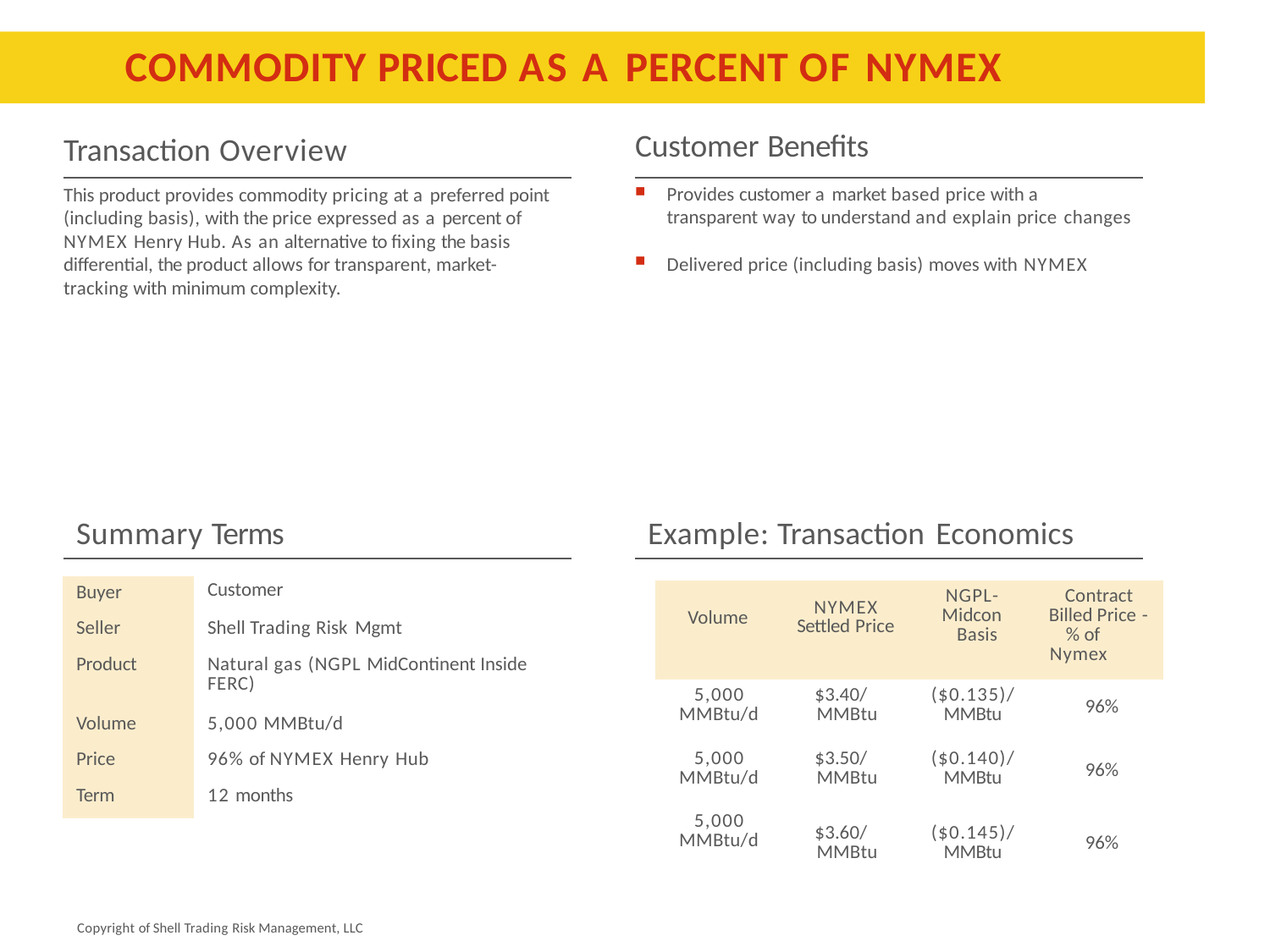

# COMMODITY PRICED AS A PERCENT OF NYMEX
Customer Benefits
Transaction Overview

Provides customer a market based price with a  transparent way to understand and explain price changes
This product provides commodity pricing at a preferred point  (including basis), with the price expressed as a percent of  NYMEX Henry Hub. As an alternative to fixing the basis  differential, the product allows for transparent, market-  tracking with minimum complexity.
Delivered price (including basis) moves with NYMEX
Summary Terms
Example: Transaction Economics

| Buyer | Customer |
| --- | --- |
| Seller | Shell Trading Risk Mgmt |
| Product | Natural gas (NGPL MidContinent Inside FERC) |
| Volume | 5,000 MMBtu/d |
| Price | 96% of NYMEX Henry Hub |
| Term | 12 months |
| Volume | NYMEX Settled Price | NGPL- Midcon Basis | Contract Billed Price - % of Nymex |
| --- | --- | --- | --- |
| 5,000 MMBtu/d | $3.40/ MMBtu | ($0.135)/ MMBtu | 96% |
| 5,000 MMBtu/d | $3.50/ MMBtu | ($0.140)/ MMBtu | 96% |
| 5,000 MMBtu/d | $3.60/ MMBtu | ($0.145)/ MMBtu | 96% |
Copyright of Shell Trading Risk Management, LLC